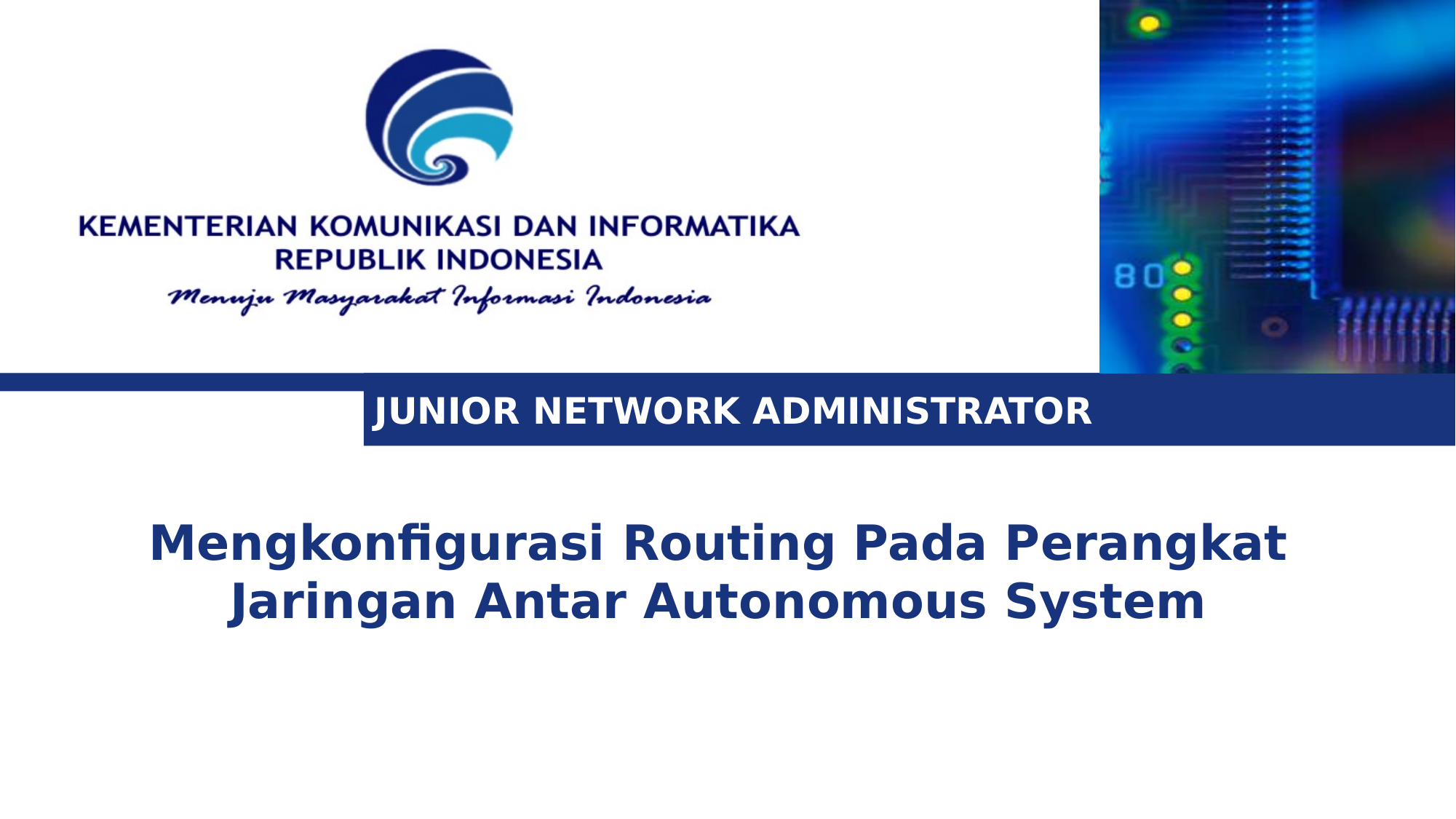

Mengkonfigurasi Routing Pada Perangkat Jaringan Antar Autonomous System